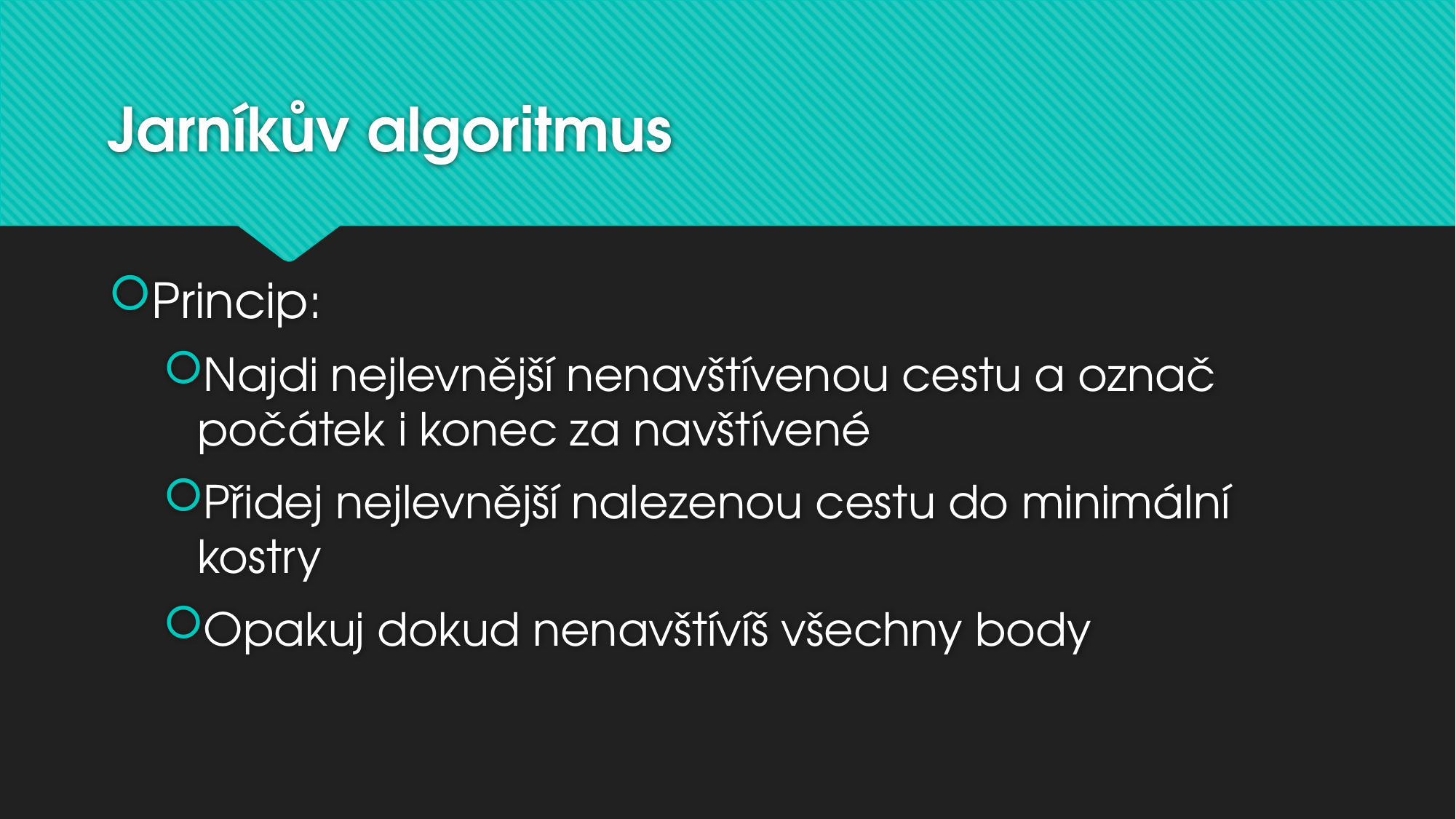

# Jarníkův algoritmus
Princip:
Najdi nejlevnější nenavštívenou cestu a označ počátek i konec za navštívené
Přidej nejlevnější nalezenou cestu do minimální kostry
Opakuj dokud nenavštívíš všechny body